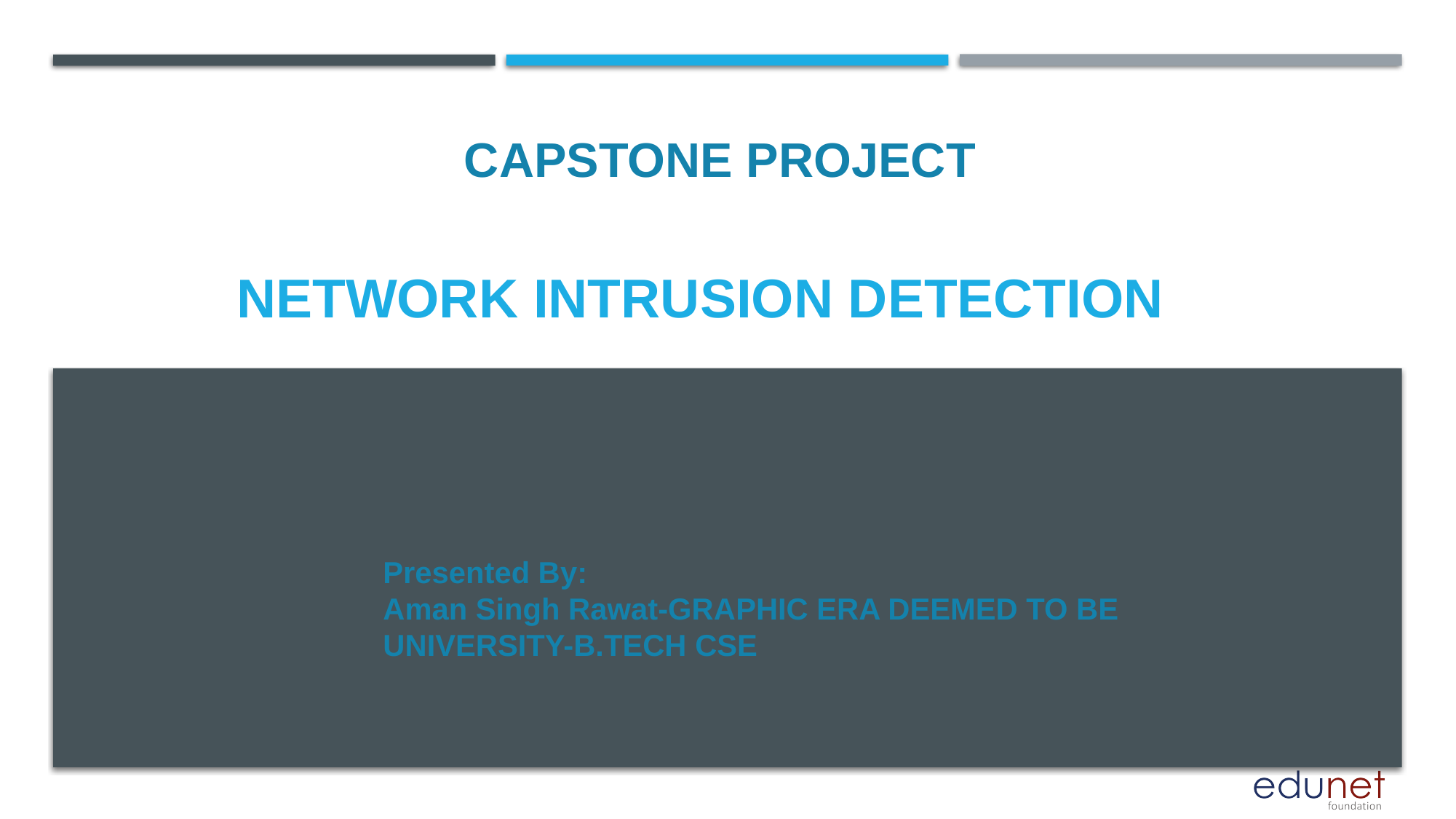

CAPSTONE PROJECT
# Network Intrusion Detection
Presented By:
Aman Singh Rawat-GRAPHIC ERA DEEMED TO BE UNIVERSITY-B.TECH CSE